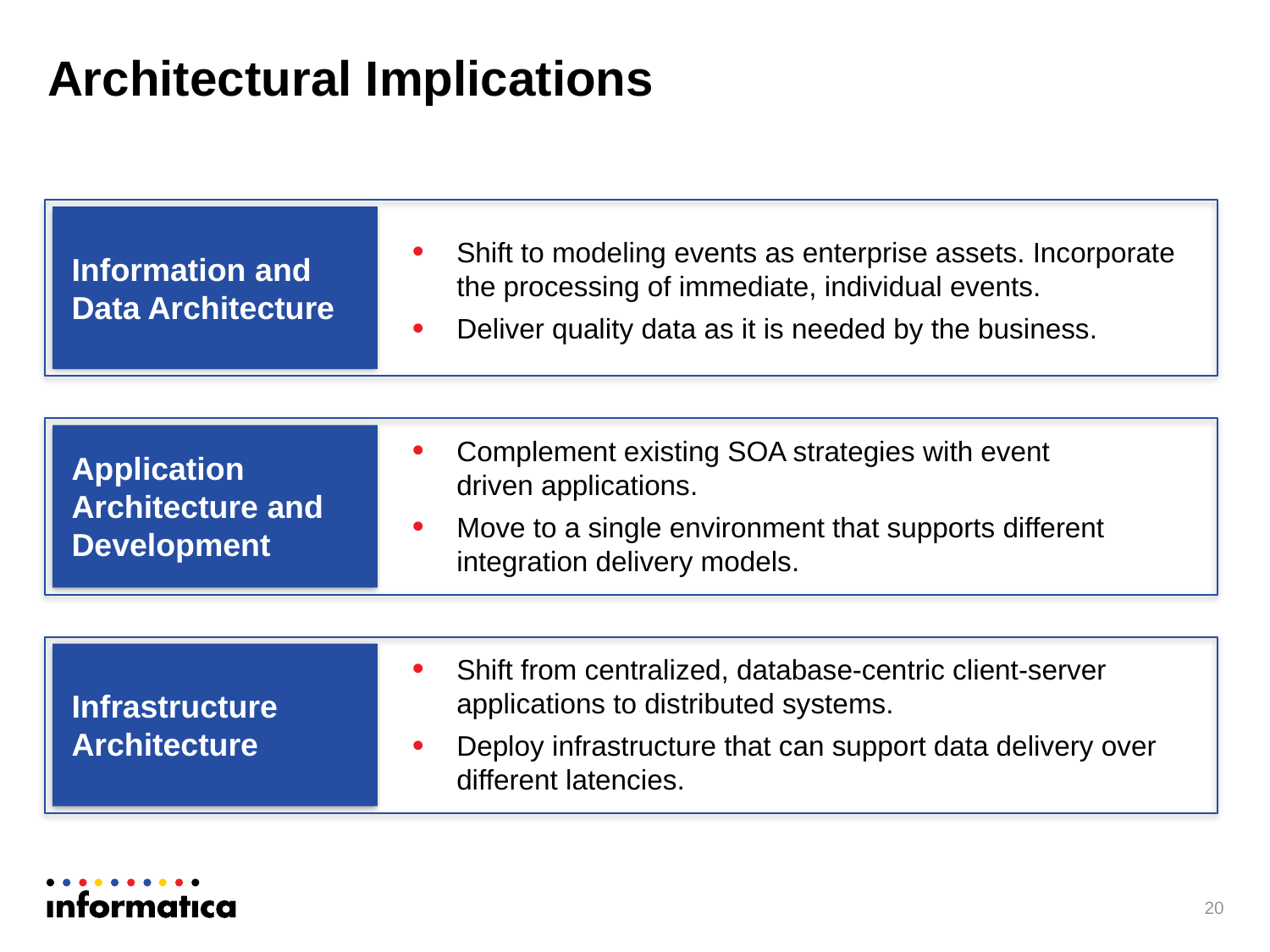

# Architectural Implications

Shift to modeling events as enterprise assets. Incorporate the processing of immediate, individual events.
Deliver quality data as it is needed by the business.
Information and Data Architecture

Complement existing SOA strategies with event
driven applications.
Move to a single environment that supports different integration delivery models.
Application Architecture and Development

Shift from centralized, database-centric client-server applications to distributed systems.
Deploy infrastructure that can support data delivery over different latencies.
Infrastructure Architecture
20